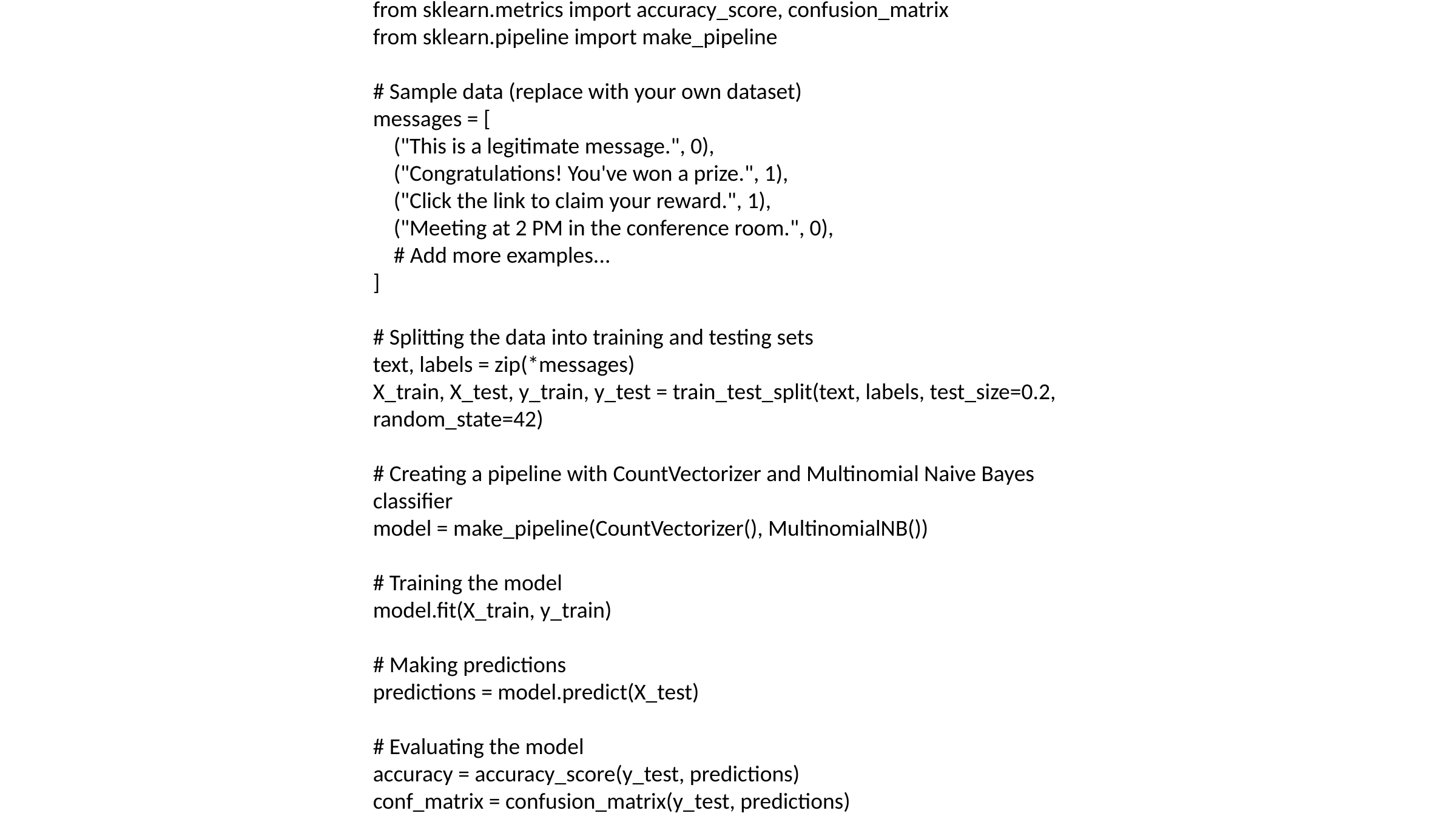

# Importing necessary libraries
from sklearn.feature_extraction.text import CountVectorizer
from sklearn.model_selection import train_test_split
from sklearn.naive_bayes import MultinomialNB
from sklearn.metrics import accuracy_score, confusion_matrix
from sklearn.pipeline import make_pipeline

# Sample data (replace with your own dataset)
messages = [
    ("This is a legitimate message.", 0),
    ("Congratulations! You've won a prize.", 1),
    ("Click the link to claim your reward.", 1),
    ("Meeting at 2 PM in the conference room.", 0),
    # Add more examples...
]

# Splitting the data into training and testing sets
text, labels = zip(*messages)
X_train, X_test, y_train, y_test = train_test_split(text, labels, test_size=0.2, random_state=42)

# Creating a pipeline with CountVectorizer and Multinomial Naive Bayes classifier
model = make_pipeline(CountVectorizer(), MultinomialNB())

# Training the model
model.fit(X_train, y_train)

# Making predictions
predictions = model.predict(X_test)

# Evaluating the model
accuracy = accuracy_score(y_test, predictions)
conf_matrix = confusion_matrix(y_test, predictions)

print(f"Accuracy: {accuracy}")
print("Confusion Matrix:")
print(conf_matrix)